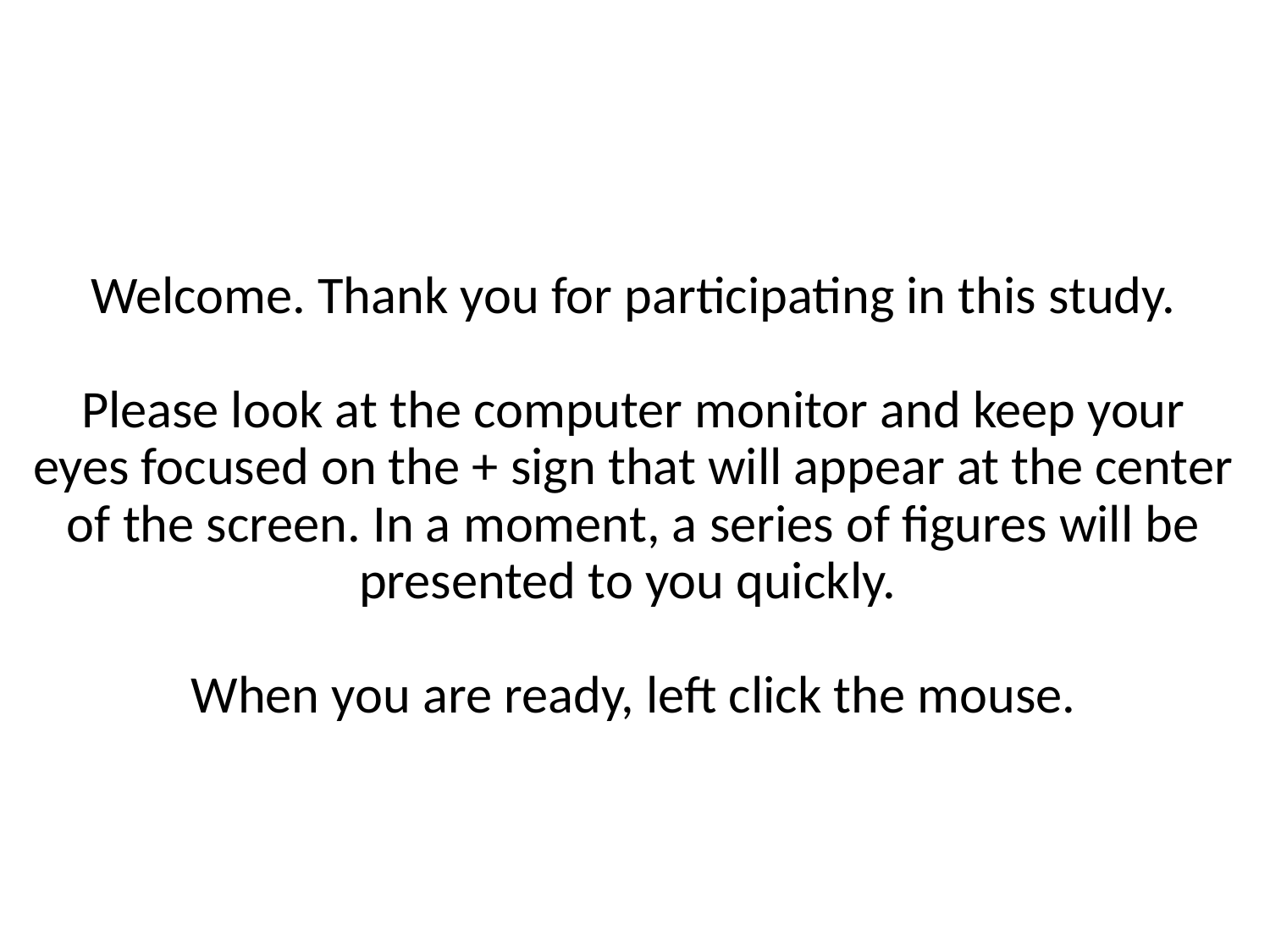

# Welcome. Thank you for participating in this study. Please look at the computer monitor and keep your eyes focused on the + sign that will appear at the center of the screen. In a moment, a series of figures will be presented to you quickly. When you are ready, left click the mouse.